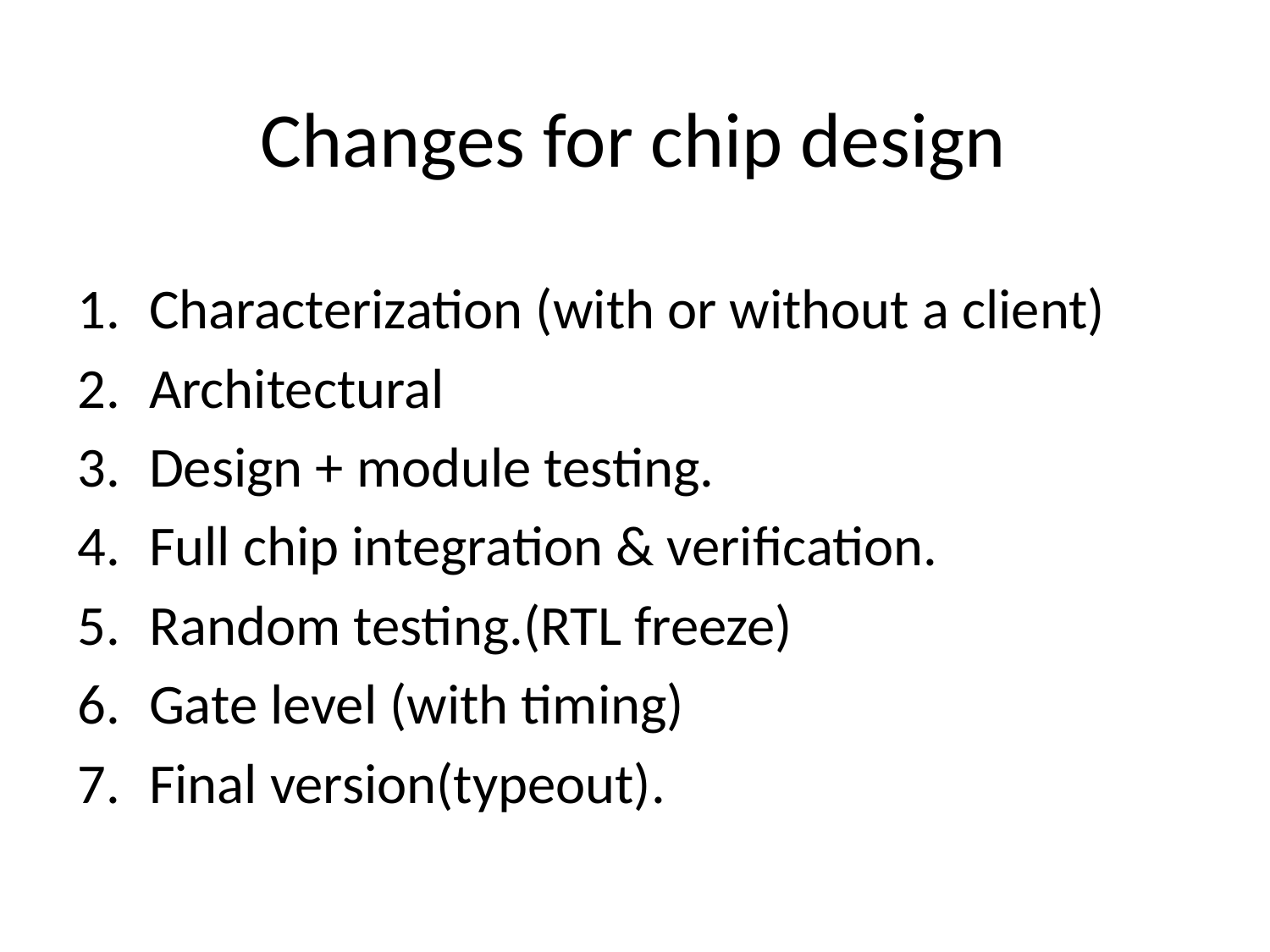

Changes for chip design
Characterization (with or without a client)
Architectural
Design + module testing.
Full chip integration & verification.
Random testing.(RTL freeze)
Gate level (with timing)
Final version(typeout).